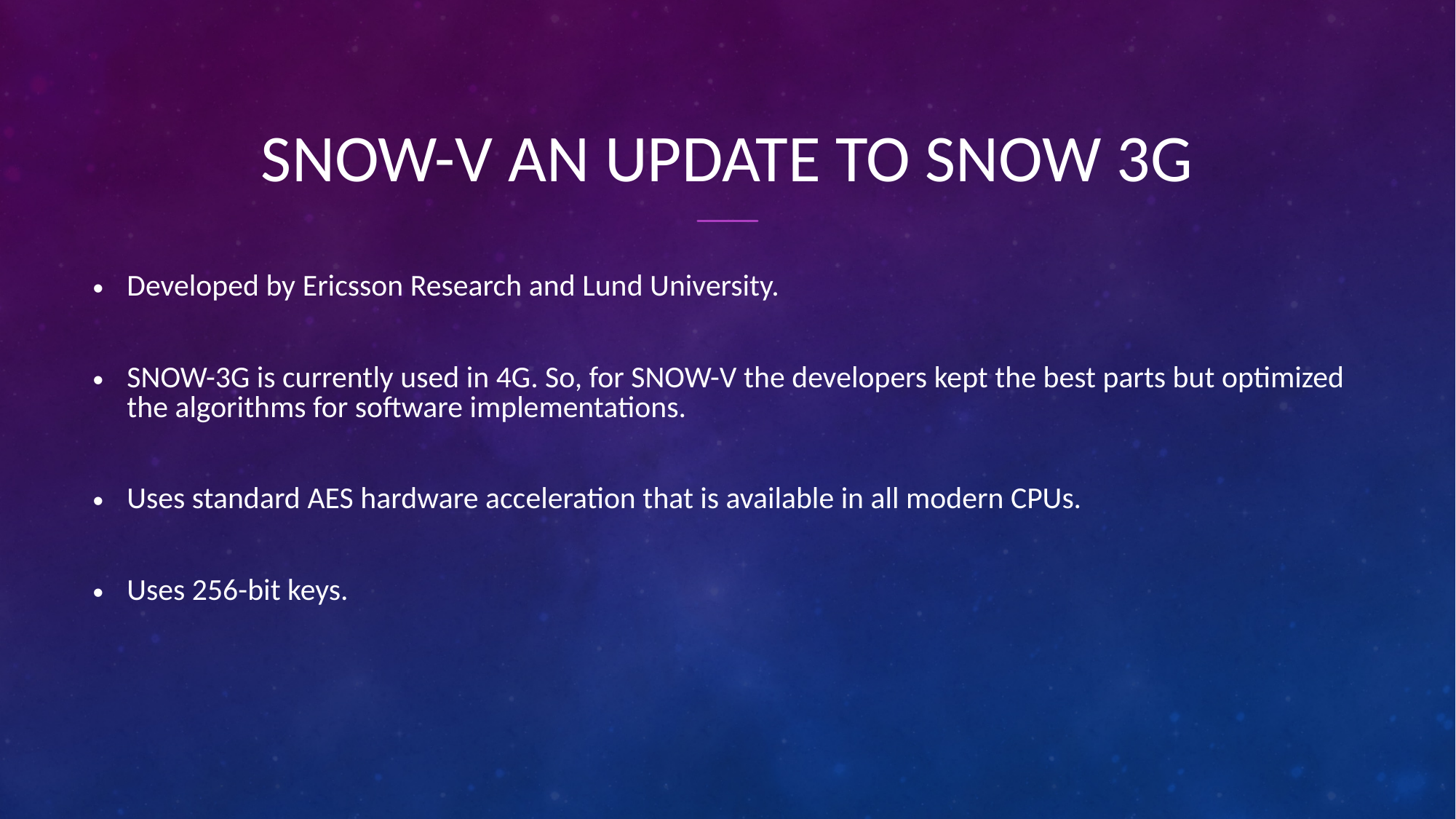

# Snow-v an update to snow 3g
Developed by Ericsson Research and Lund University.

SNOW-3G is currently used in 4G. So, for SNOW-V the developers kept the best parts but optimized the algorithms for software implementations.

Uses standard AES hardware acceleration that is available in all modern CPUs.

Uses 256-bit keys.